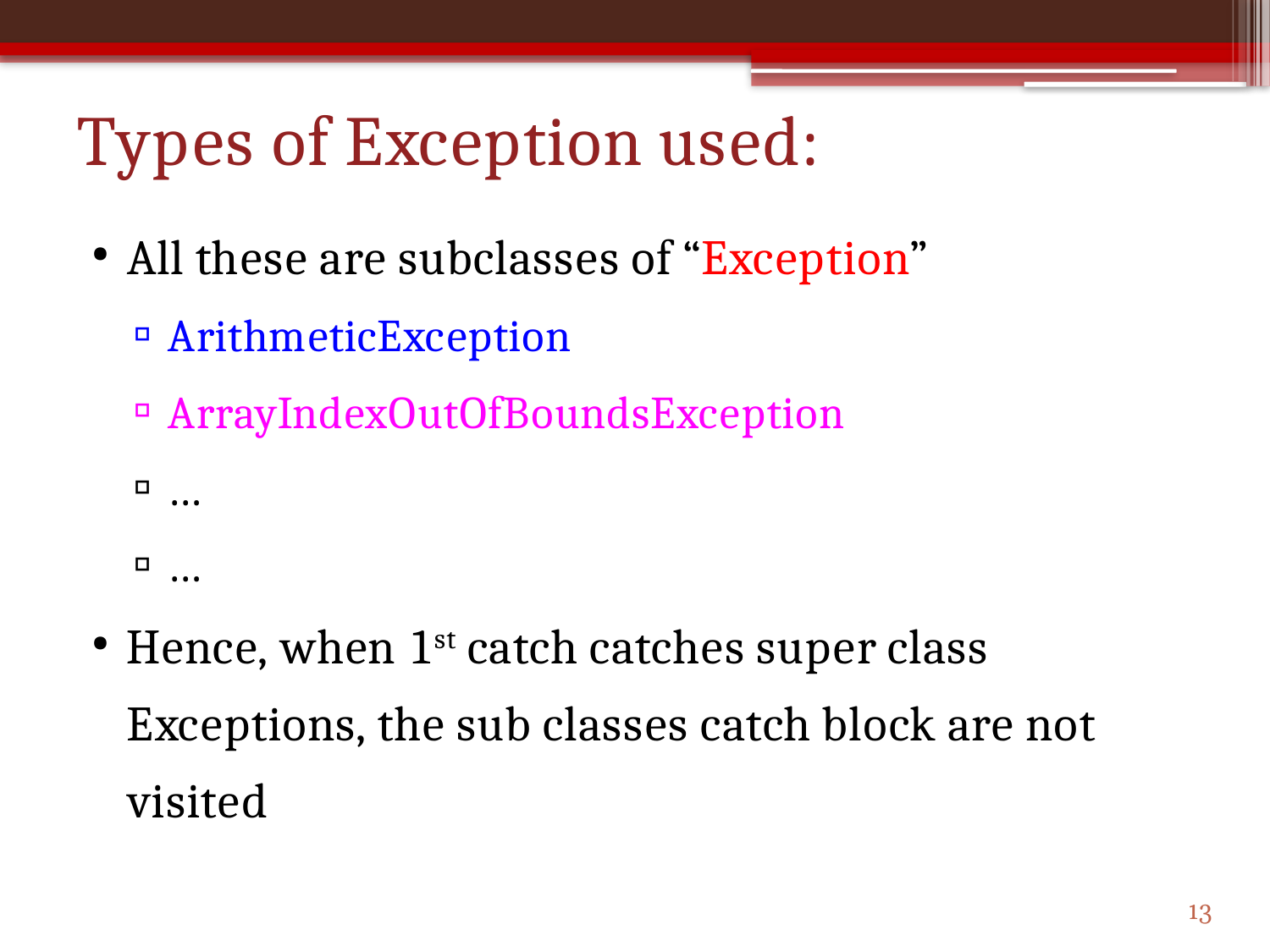

# Types of Exception used:
All these are subclasses of “Exception”
ArithmeticException
ArrayIndexOutOfBoundsException
…
…
Hence, when 1st catch catches super class Exceptions, the sub classes catch block are not visited
13